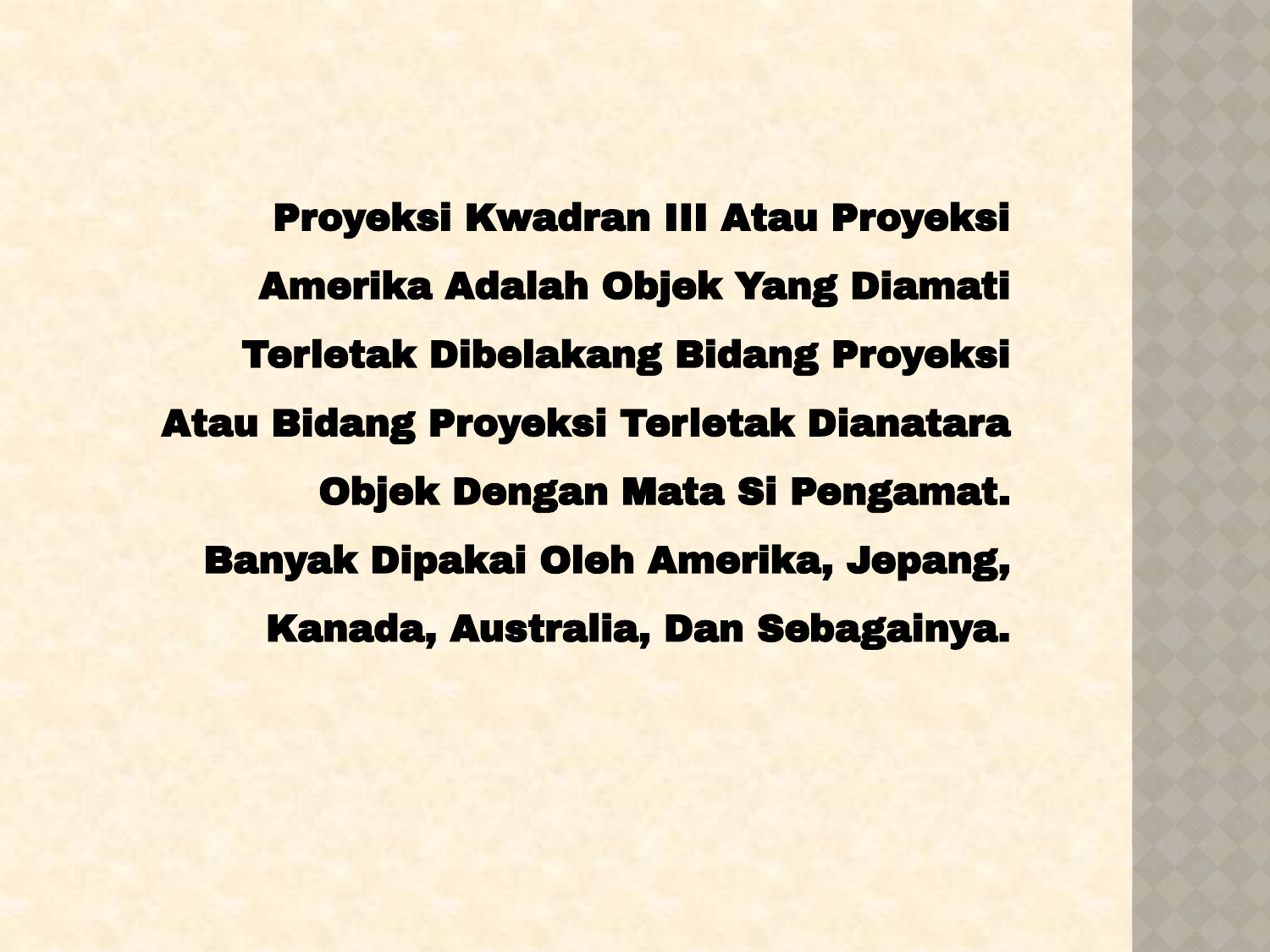

# Proyeksi Kwadran III Atau Proyeksi Amerika Adalah Objek Yang Diamati Terletak Dibelakang Bidang Proyeksi Atau Bidang Proyeksi Terletak Dianatara Objek Dengan Mata Si Pengamat. Banyak Dipakai Oleh Amerika, Jepang, Kanada, Australia, Dan Sebagainya.